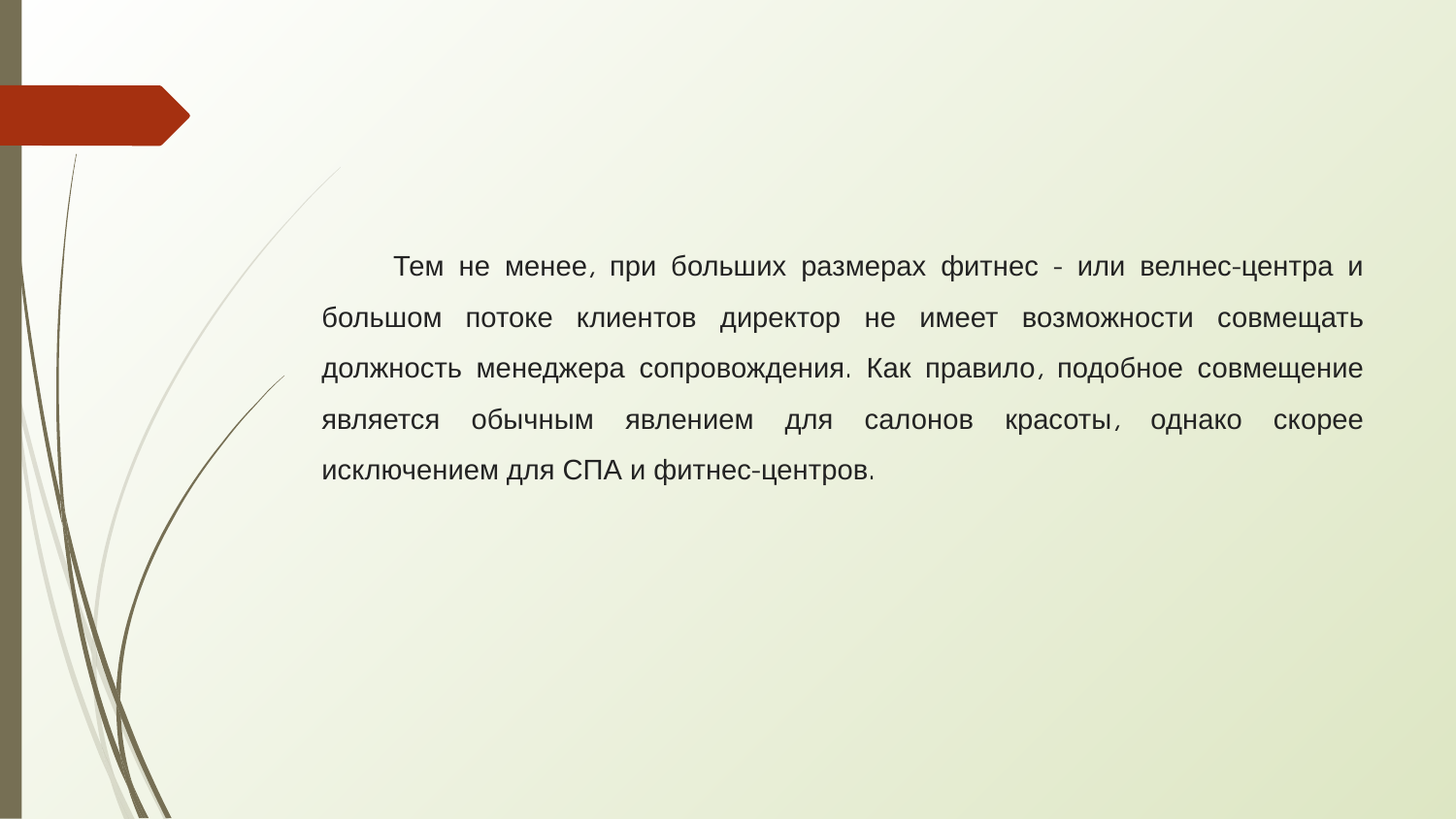

Тем не менее, при больших размерах фитнес - или велнес-центра и большом потоке клиентов директор не имеет возможности совмещать должность менеджера сопровождения. Как правило, подобное совмещение является обычным явлением для салонов красоты, однако скорее исключением для СПА и фитнес-центров.